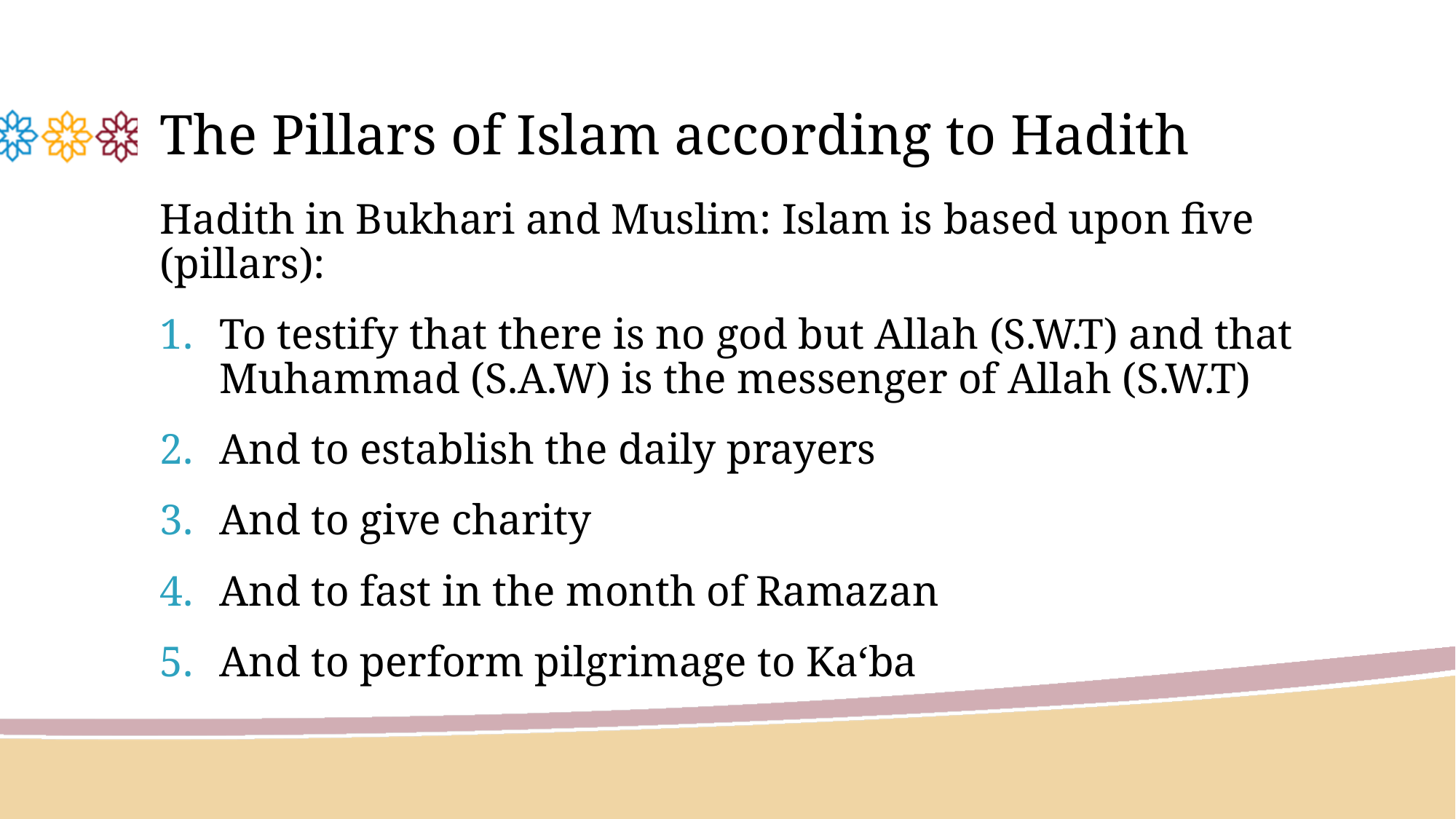

# The Pillars of Islam according to Hadith
Hadith in Bukhari and Muslim: Islam is based upon five (pillars):
To testify that there is no god but Allah (S.W.T) and that Muhammad (S.A.W) is the messenger of Allah (S.W.T)
And to establish the daily prayers
And to give charity
And to fast in the month of Ramazan
And to perform pilgrimage to Ka‘ba